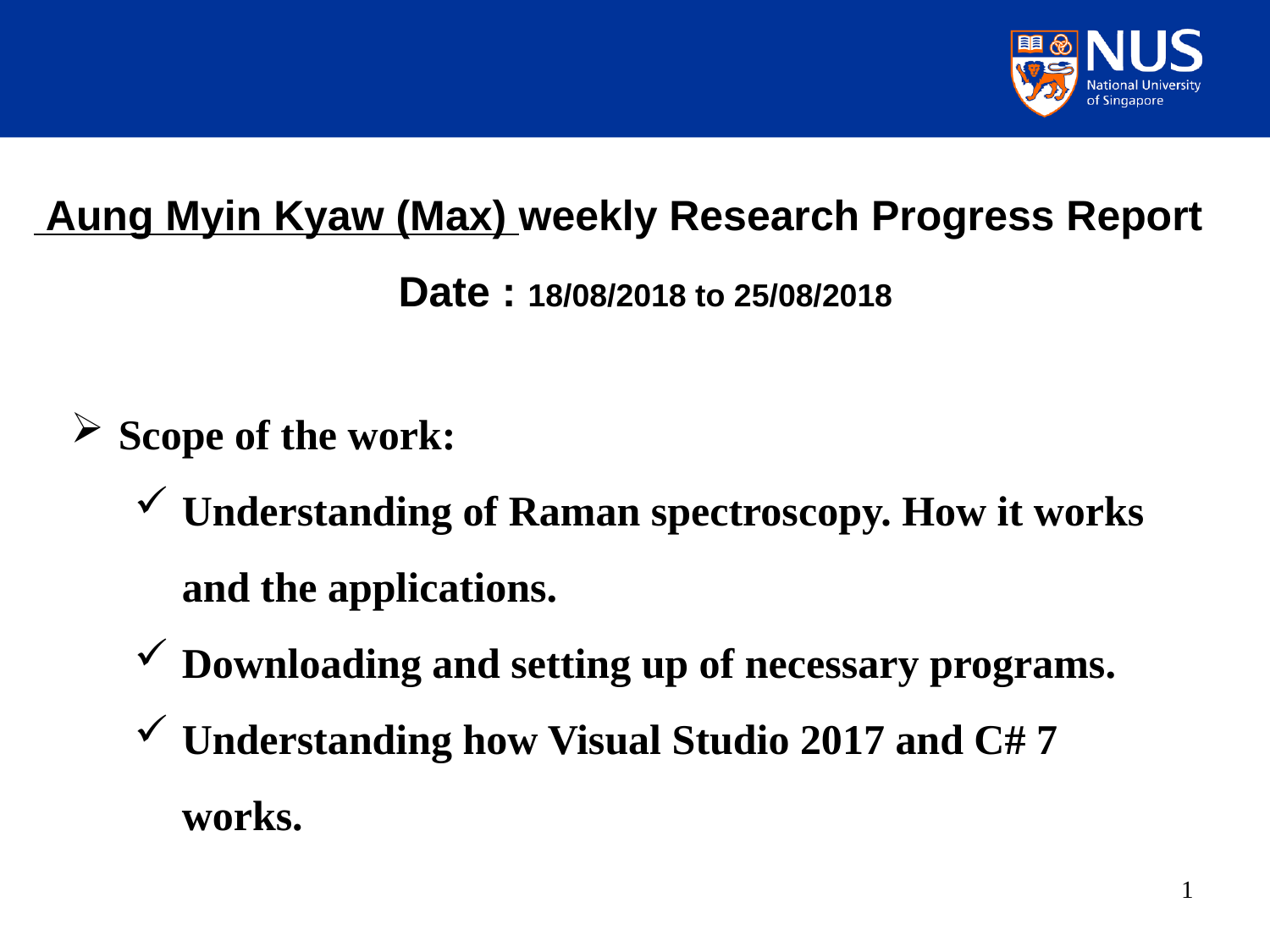

Aung Myin Kyaw (Max) weekly Research Progress Report
Date : 18/08/2018 to 25/08/2018
Scope of the work:
Understanding of Raman spectroscopy. How it works and the applications.
Downloading and setting up of necessary programs.
Understanding how Visual Studio 2017 and C# 7 works.
1